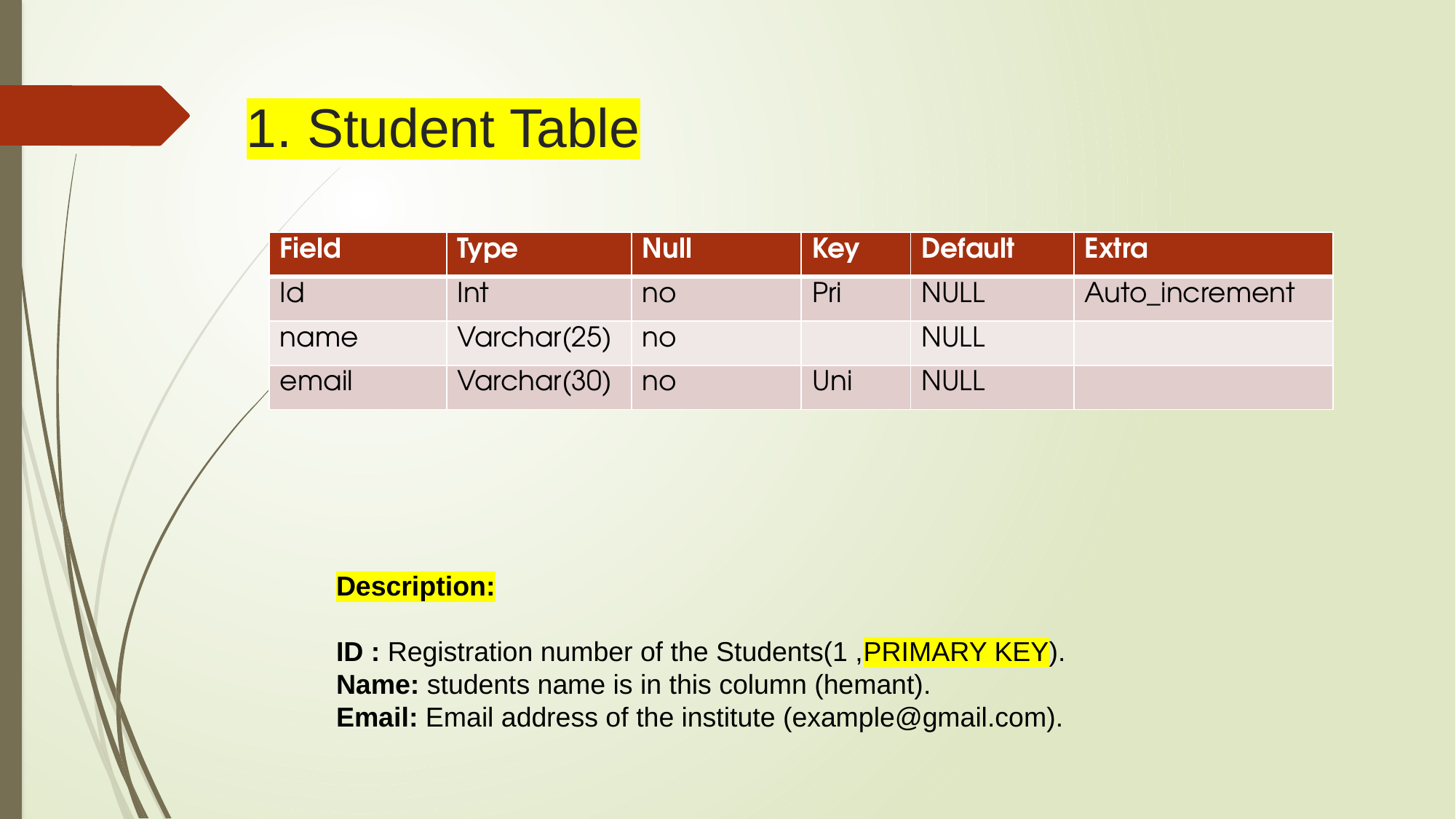

# 1. Student Table
| Field | Type | Null | Key | Default | Extra |
| --- | --- | --- | --- | --- | --- |
| Id | Int | no | Pri | NULL | Auto\_increment |
| name | Varchar(25) | no |  | NULL |  |
| email | Varchar(30) | no | Uni | NULL |  |
Description:

ID : Registration number of the Students(1 ,PRIMARY KEY).
Name: students name is in this column (hemant).
Email: Email address of the institute (example@gmail.com).